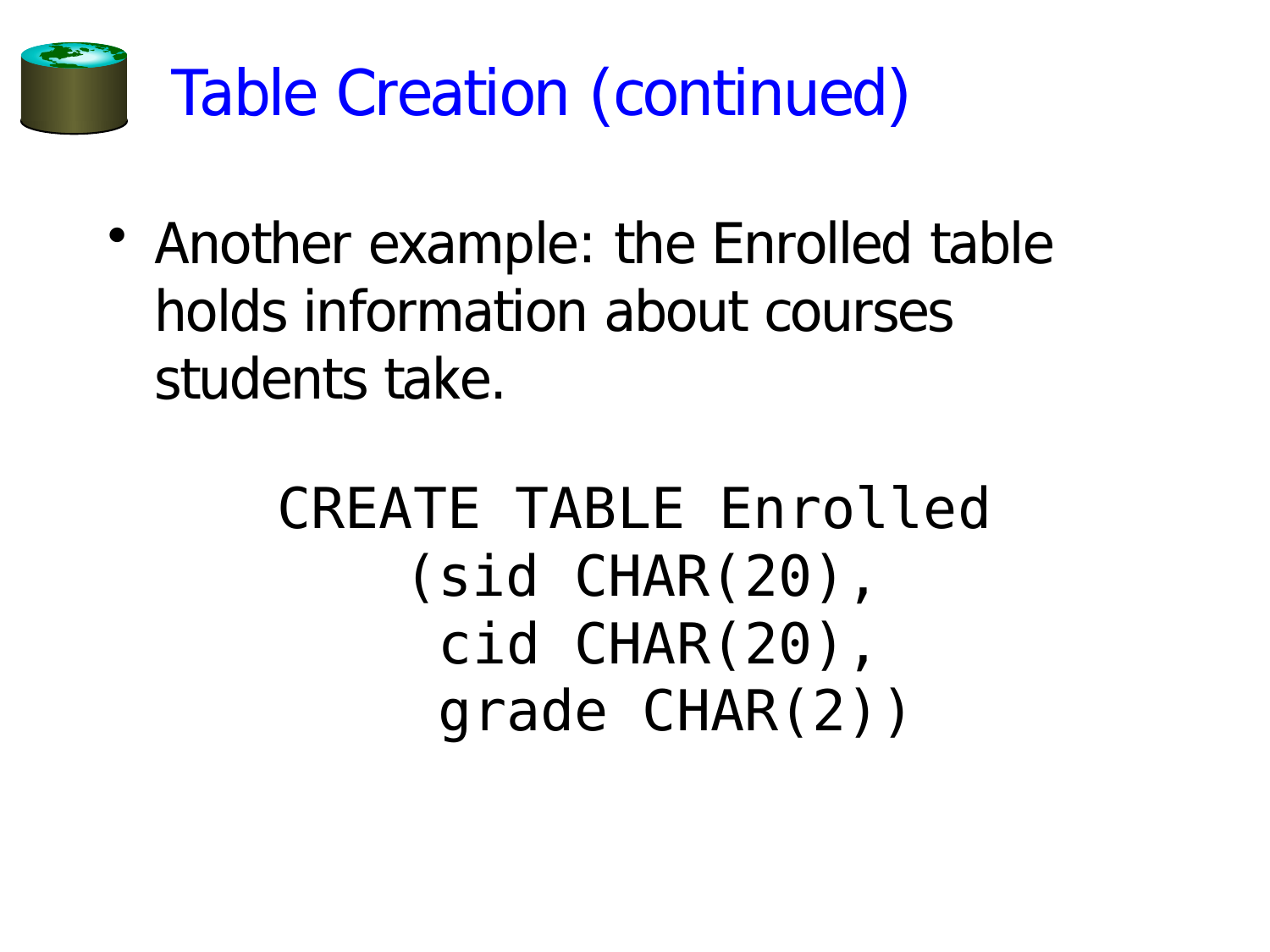

# Table Creation (continued)
Another example: the Enrolled table holds information about courses  students take.

CREATE TABLE Enrolled
	(sid CHAR(20),
	 cid CHAR(20),
	 grade CHAR(2))